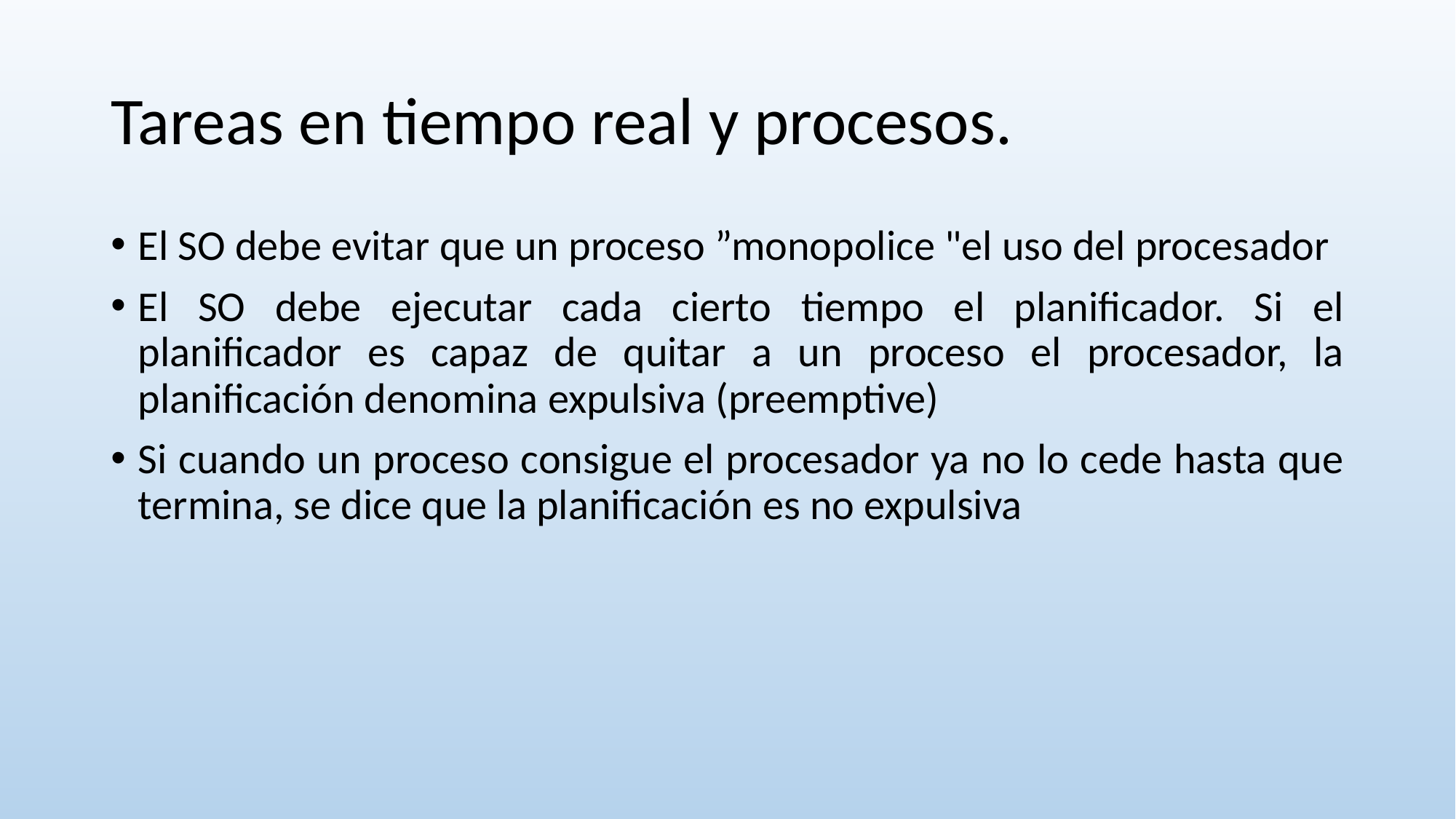

# Tareas en tiempo real y procesos.
El SO debe evitar que un proceso ”monopolice "el uso del procesador
El SO debe ejecutar cada cierto tiempo el planificador. Si el planificador es capaz de quitar a un proceso el procesador, la planificación denomina expulsiva (preemptive)
Si cuando un proceso consigue el procesador ya no lo cede hasta que termina, se dice que la planificación es no expulsiva